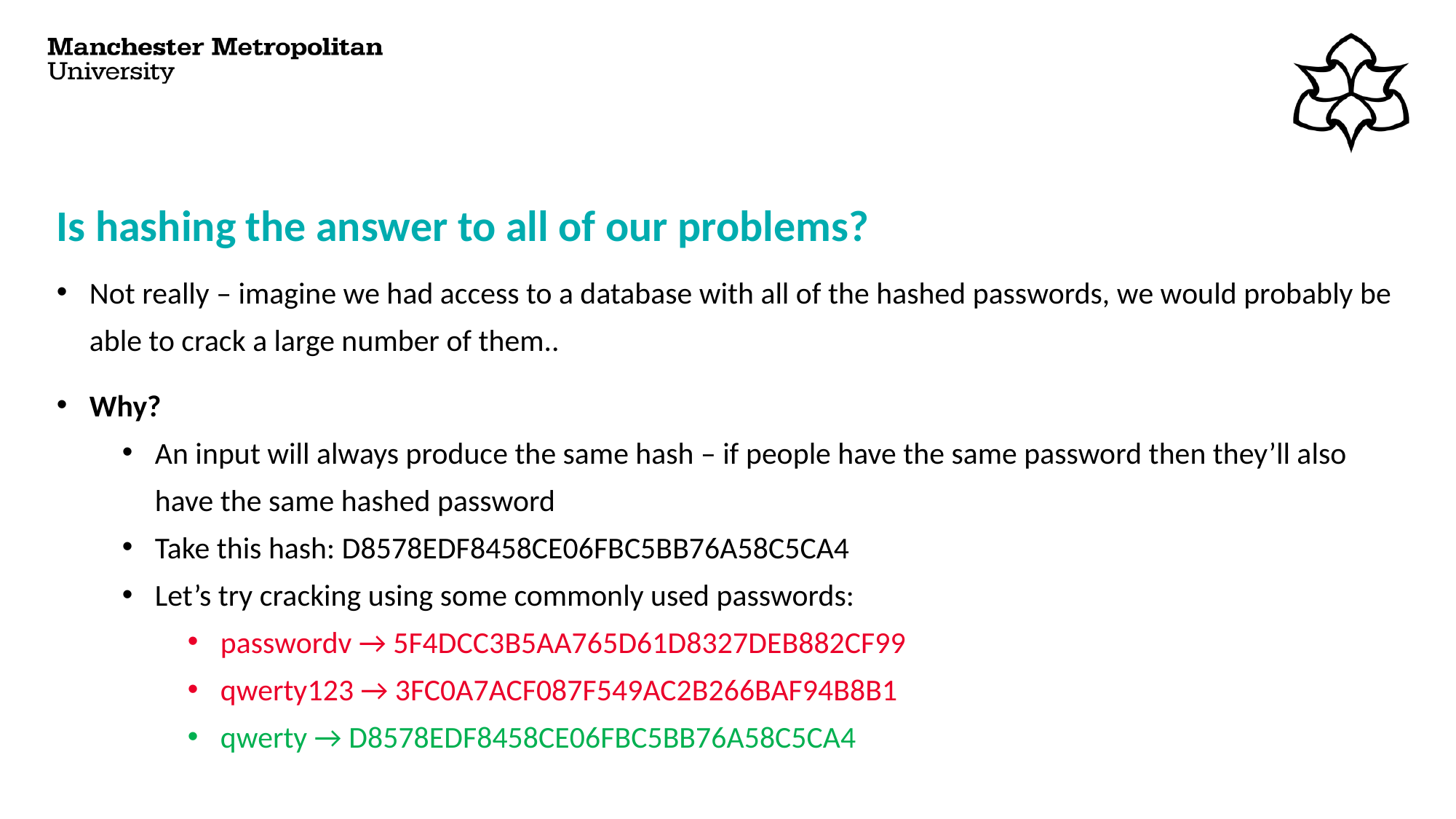

# Is hashing the answer to all of our problems?
Not really – imagine we had access to a database with all of the hashed passwords, we would probably be able to crack a large number of them..
Why?
An input will always produce the same hash – if people have the same password then they’ll also have the same hashed password
Take this hash: D8578EDF8458CE06FBC5BB76A58C5CA4
Let’s try cracking using some commonly used passwords:
passwordv → 5F4DCC3B5AA765D61D8327DEB882CF99
qwerty123 → 3FC0A7ACF087F549AC2B266BAF94B8B1
qwerty → D8578EDF8458CE06FBC5BB76A58C5CA4